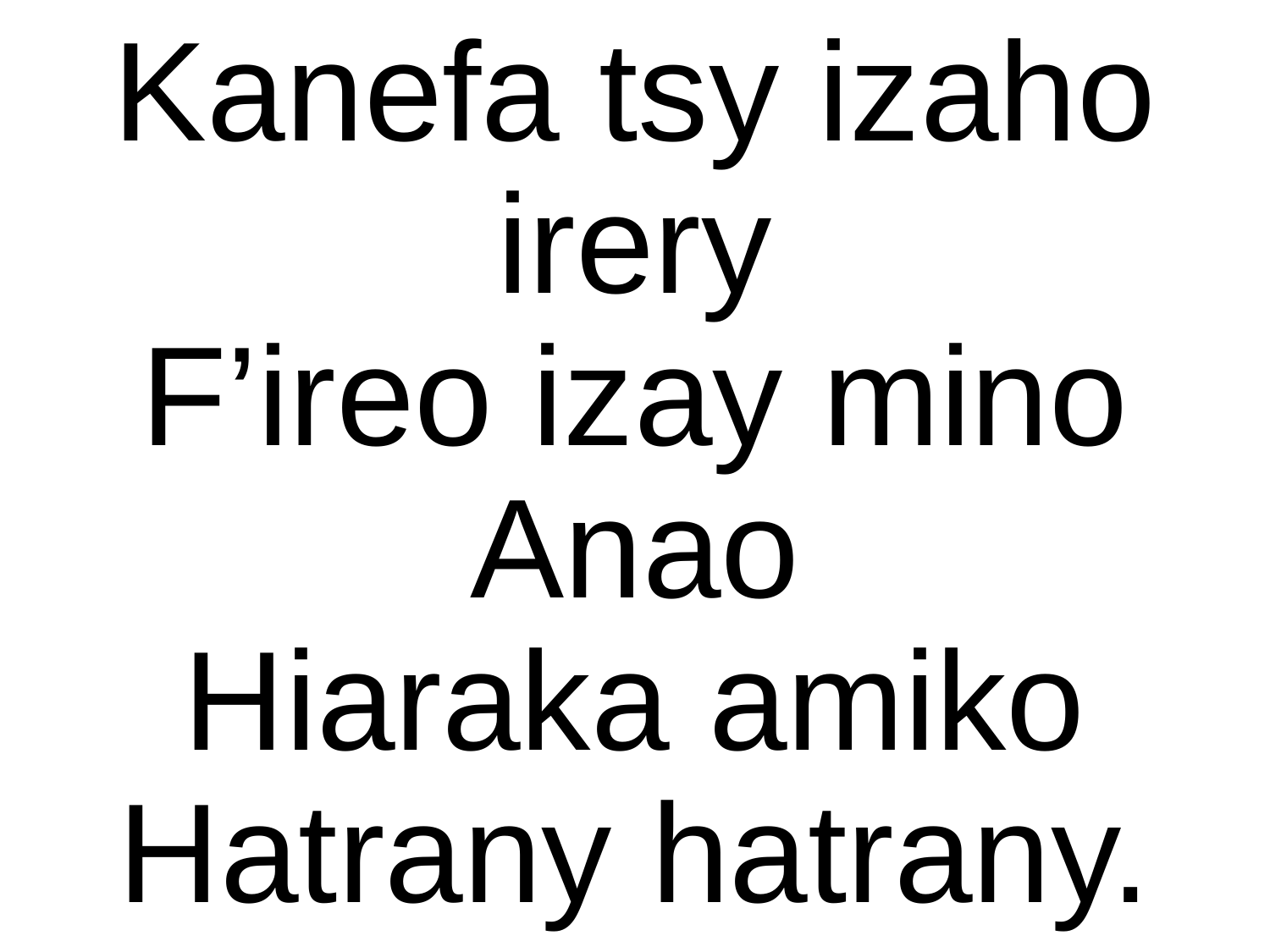

Kanefa tsy izaho irery
F’ireo izay mino Anao
Hiaraka amiko
Hatrany hatrany.